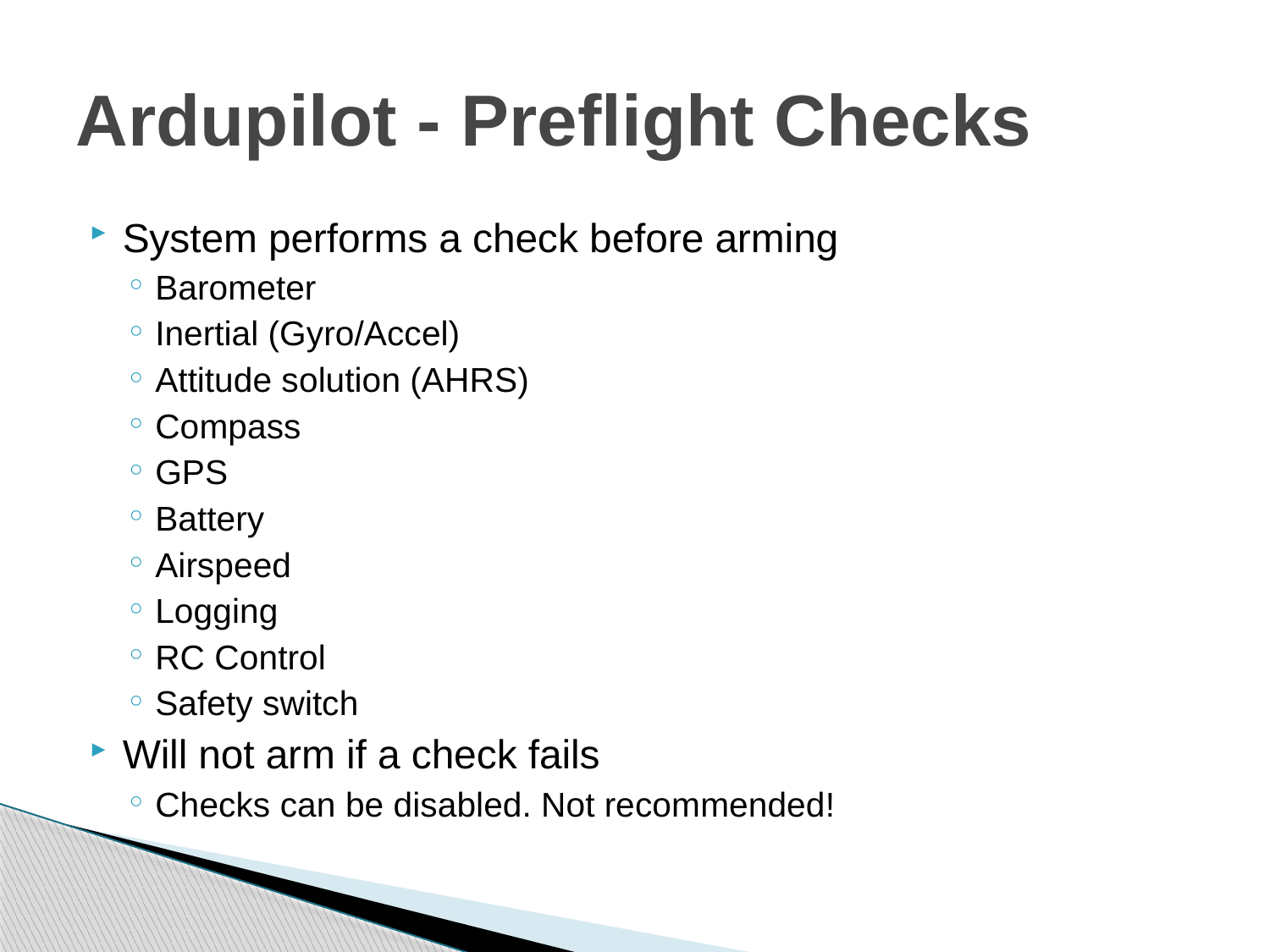

# Ardupilot - Preflight Checks
System performs a check before arming
Barometer
Inertial (Gyro/Accel)
Attitude solution (AHRS)
Compass
GPS
Battery
Airspeed
Logging
RC Control
Safety switch
Will not arm if a check fails
Checks can be disabled. Not recommended!